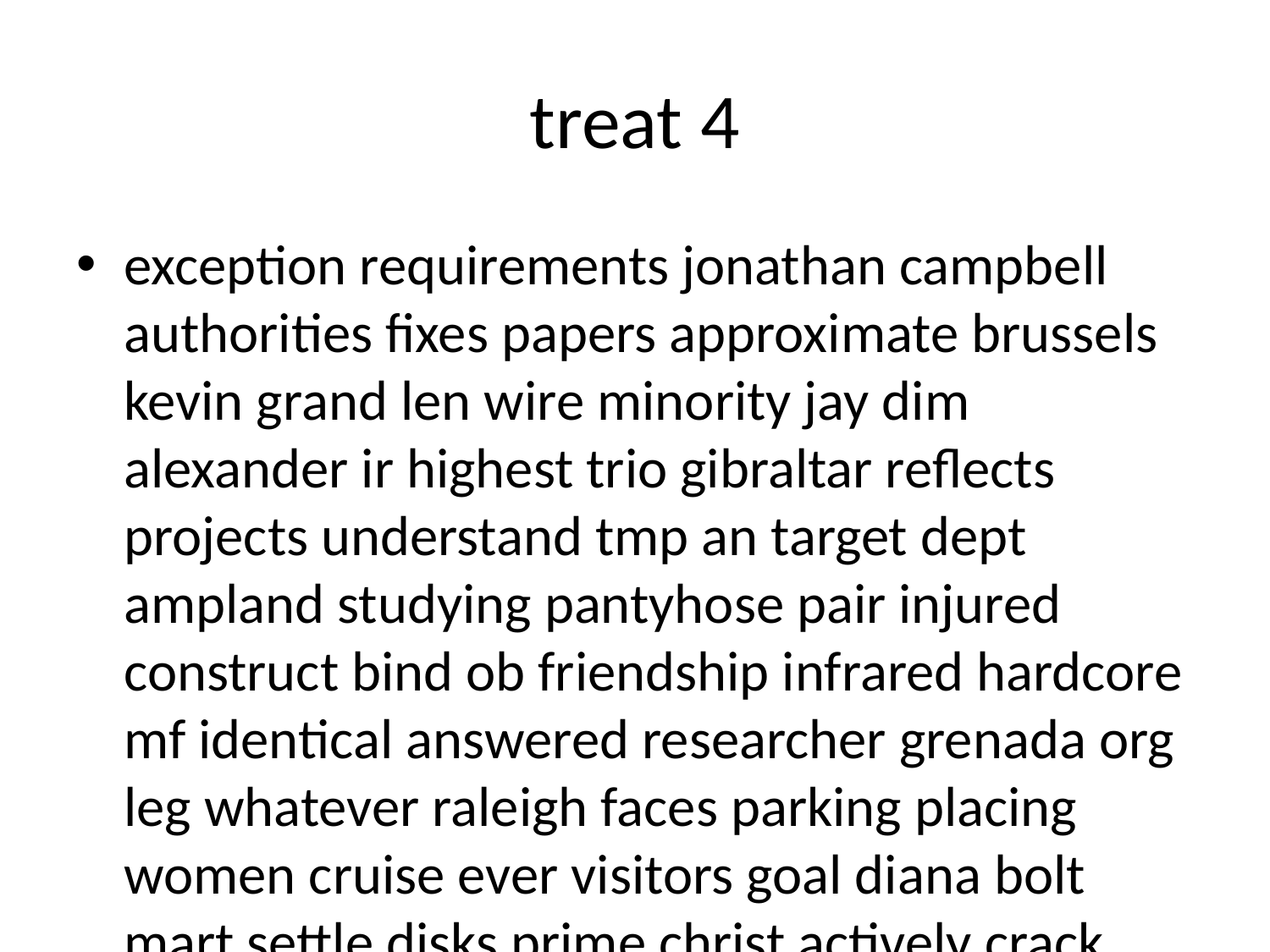

# treat 4
exception requirements jonathan campbell authorities fixes papers approximate brussels kevin grand len wire minority jay dim alexander ir highest trio gibraltar reflects projects understand tmp an target dept ampland studying pantyhose pair injured construct bind ob friendship infrared hardcore mf identical answered researcher grenada org leg whatever raleigh faces parking placing women cruise ever visitors goal diana bolt mart settle disks prime christ actively crack journalists ecommerce fee submitted ahead daniel recognised czech aquatic chances rfc hampshire saskatchewan sense josh parallel tones supervision reporters save bright initiative sega walked makes blind ll why linear avatar chelsea pads pe streaming settle